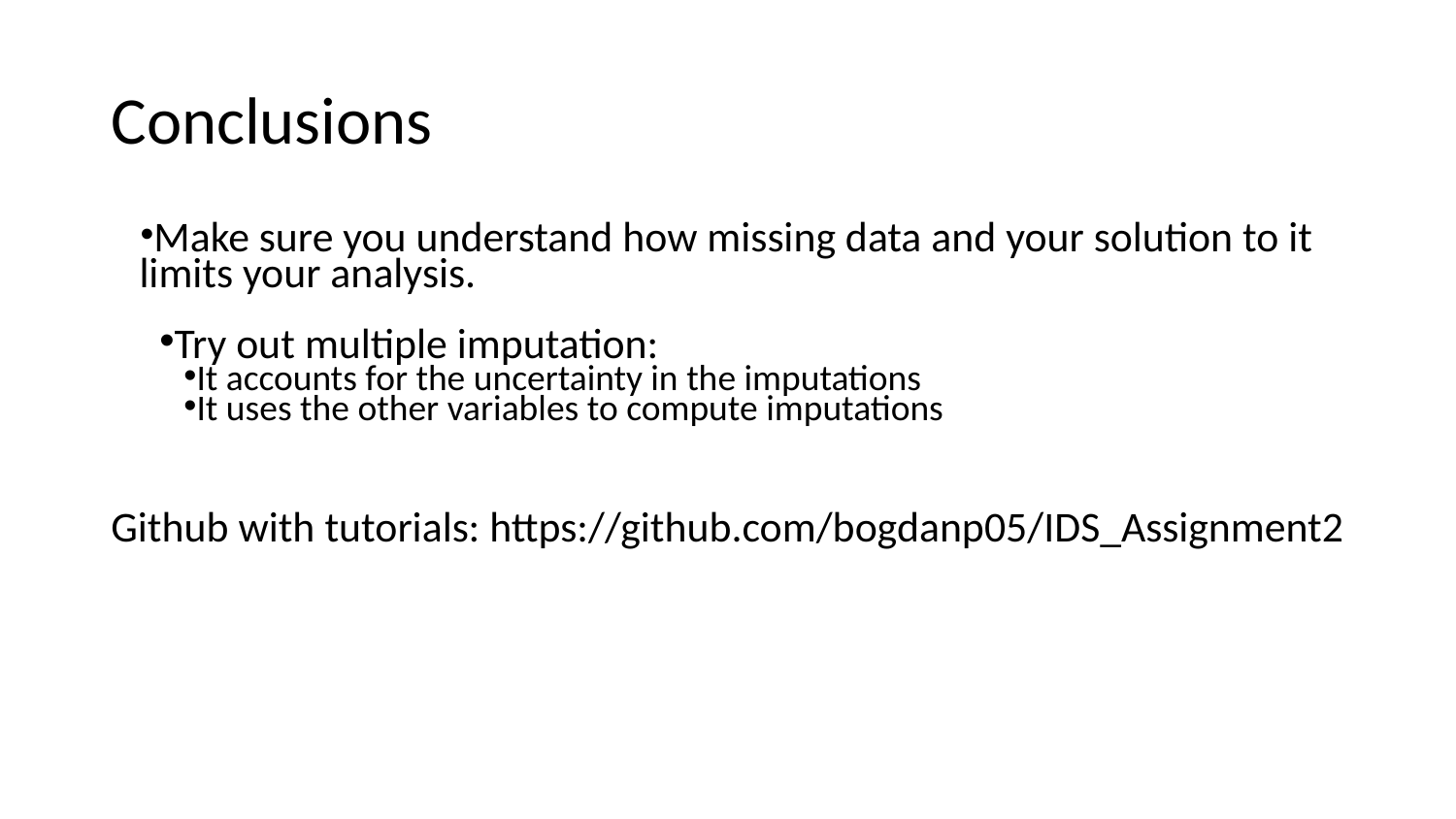

# Conclusions
Make sure you understand how missing data and your solution to it limits your analysis.

Try out multiple imputation:
It accounts for the uncertainty in the imputations
It uses the other variables to compute imputations

Github with tutorials: https://github.com/bogdanp05/IDS_Assignment2